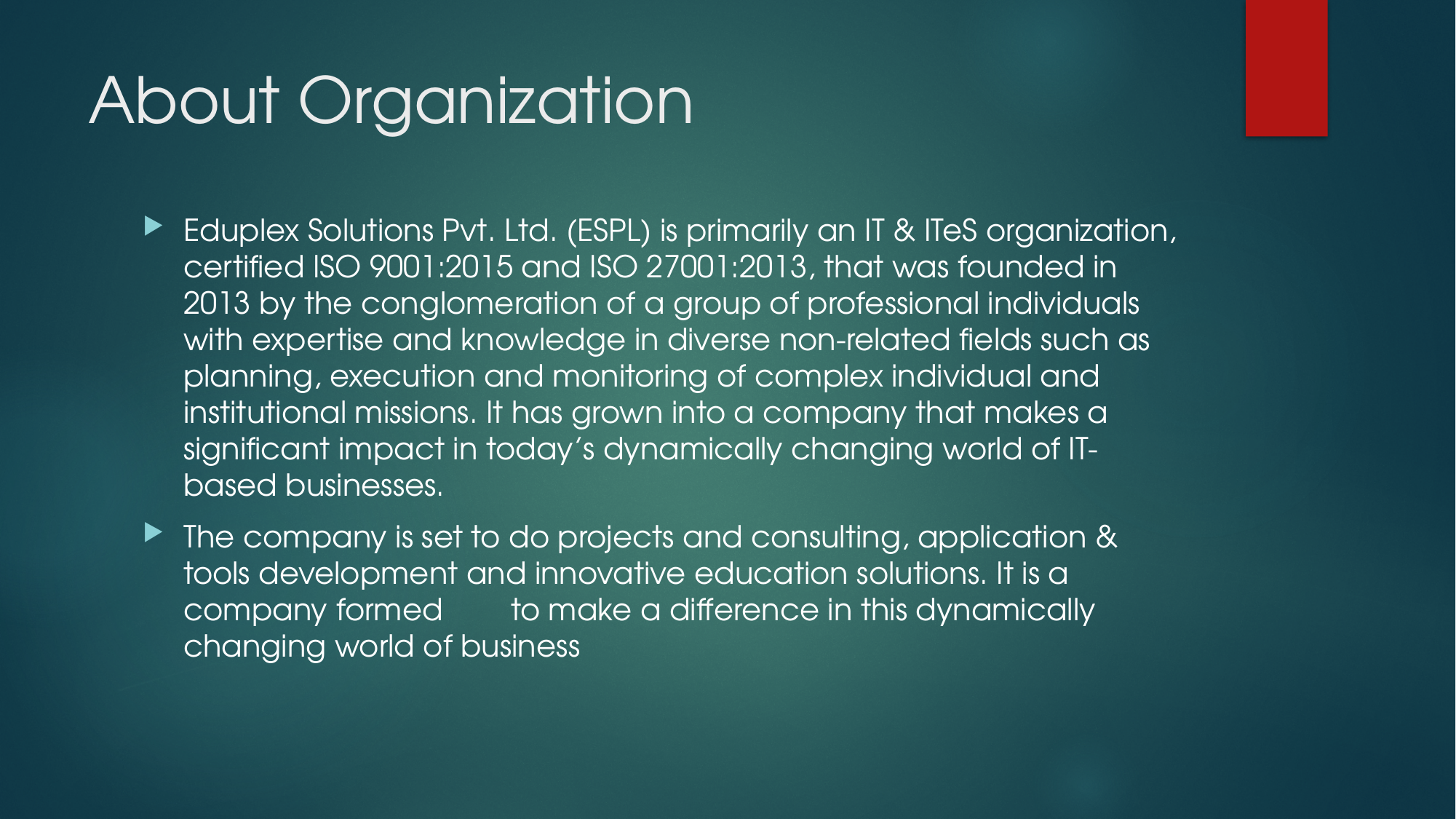

# About Organization
Eduplex Solutions Pvt. Ltd. (ESPL) is primarily an IT & ITeS organization, certified ISO 9001:2015 and ISO 27001:2013, that was founded in 2013 by the conglomeration of a group of professional individuals with expertise and knowledge in diverse non-related fields such as planning, execution and monitoring of complex individual and institutional missions. It has grown into a company that makes a significant impact in today’s dynamically changing world of IT-based businesses.
The company is set to do projects and consulting, application & tools development and innovative education solutions. It is a company formed 	to make a difference in this dynamically changing world of business